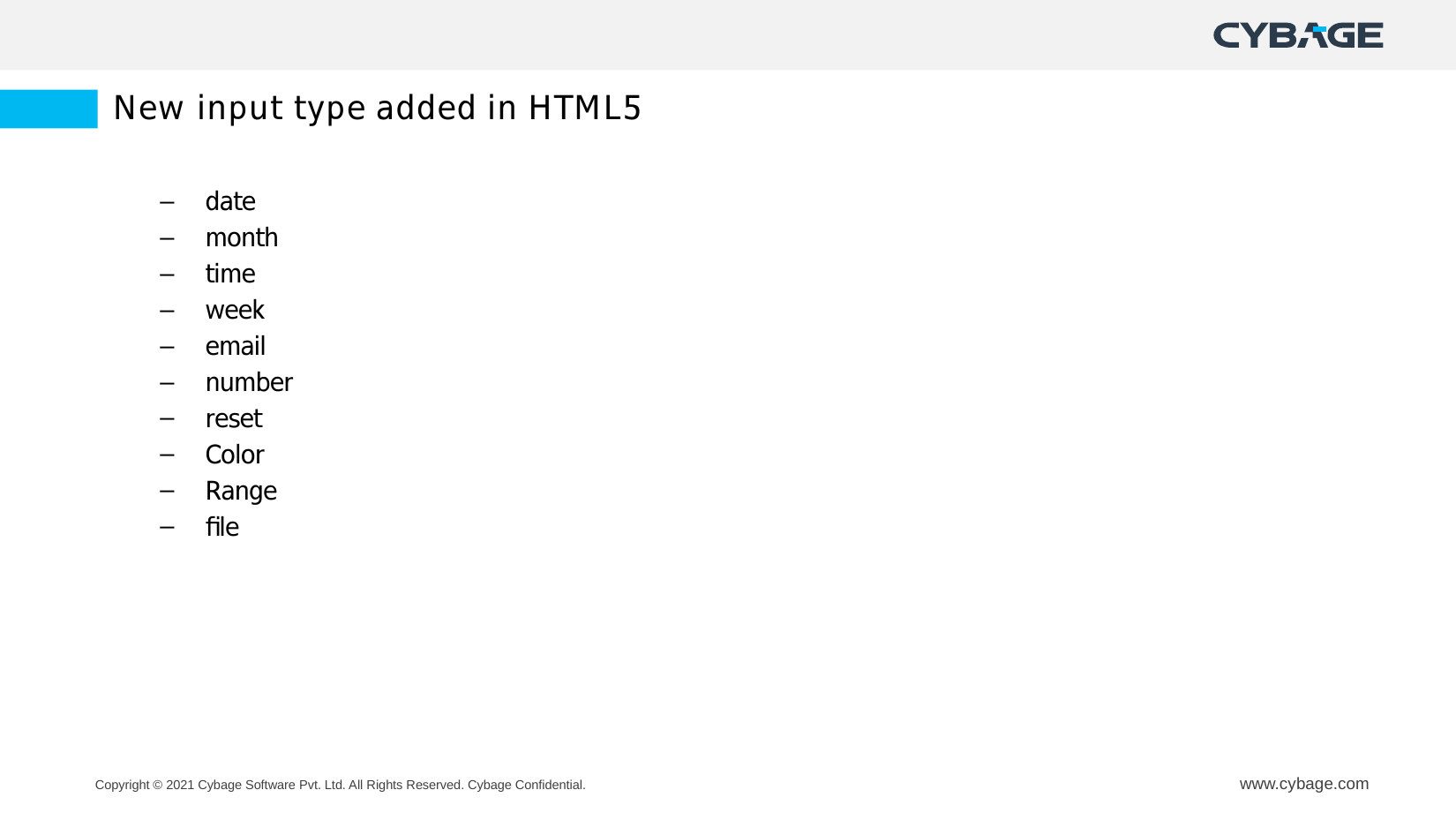

# New input type added in HTML5
date
month
time
week
email
number
reset
Color
Range
file